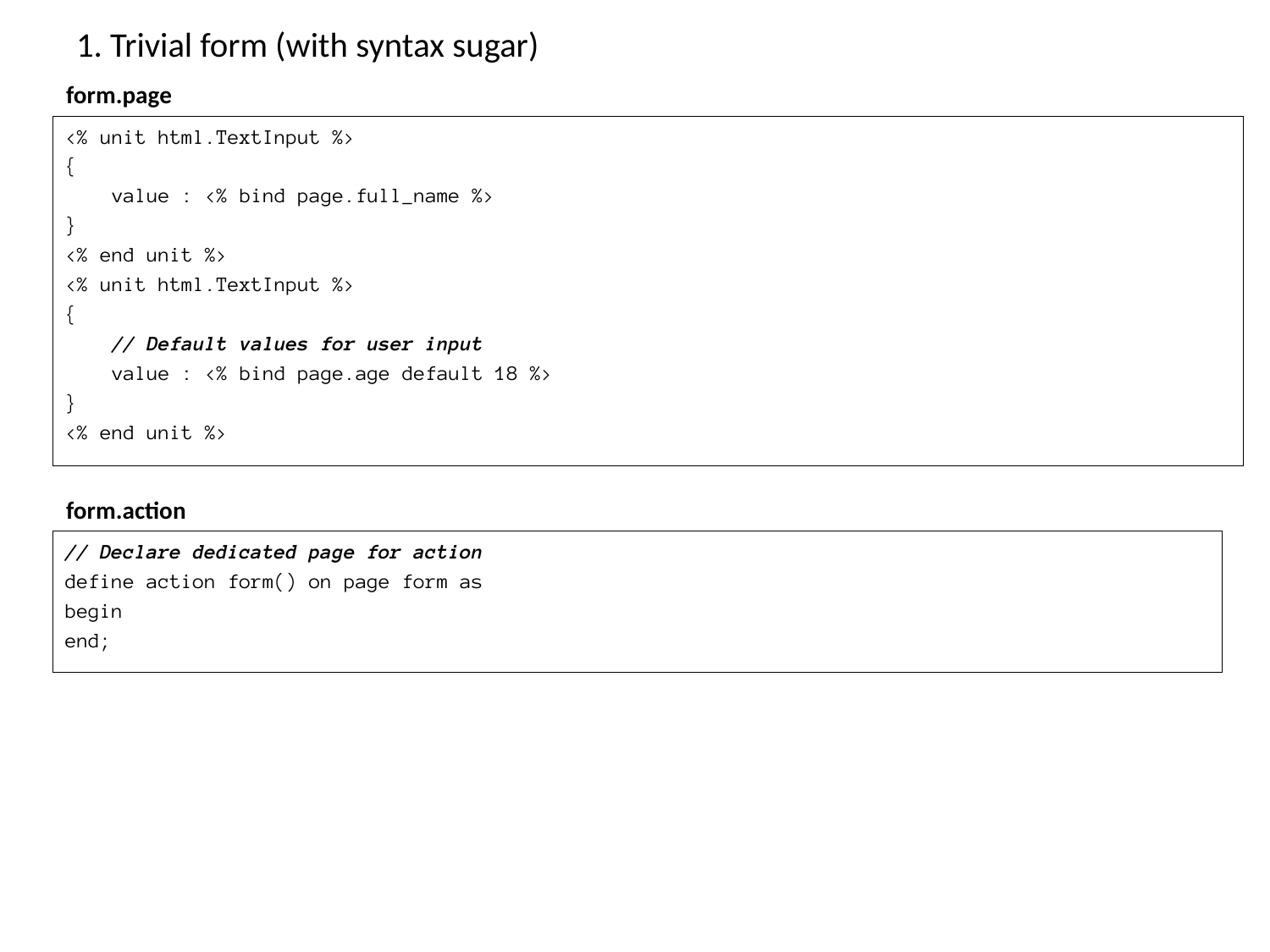

# 1. Trivial form (with syntax sugar)
form.page
<% unit html.TextInput %>
{
    value : <% bind page.full_name %>
}
<% end unit %>
<% unit html.TextInput %>
{
    // Default values for user input
    value : <% bind page.age default 18 %>
}
<% end unit %>
form.action
// Declare dedicated page for action
define action form() on page form as
begin
end;